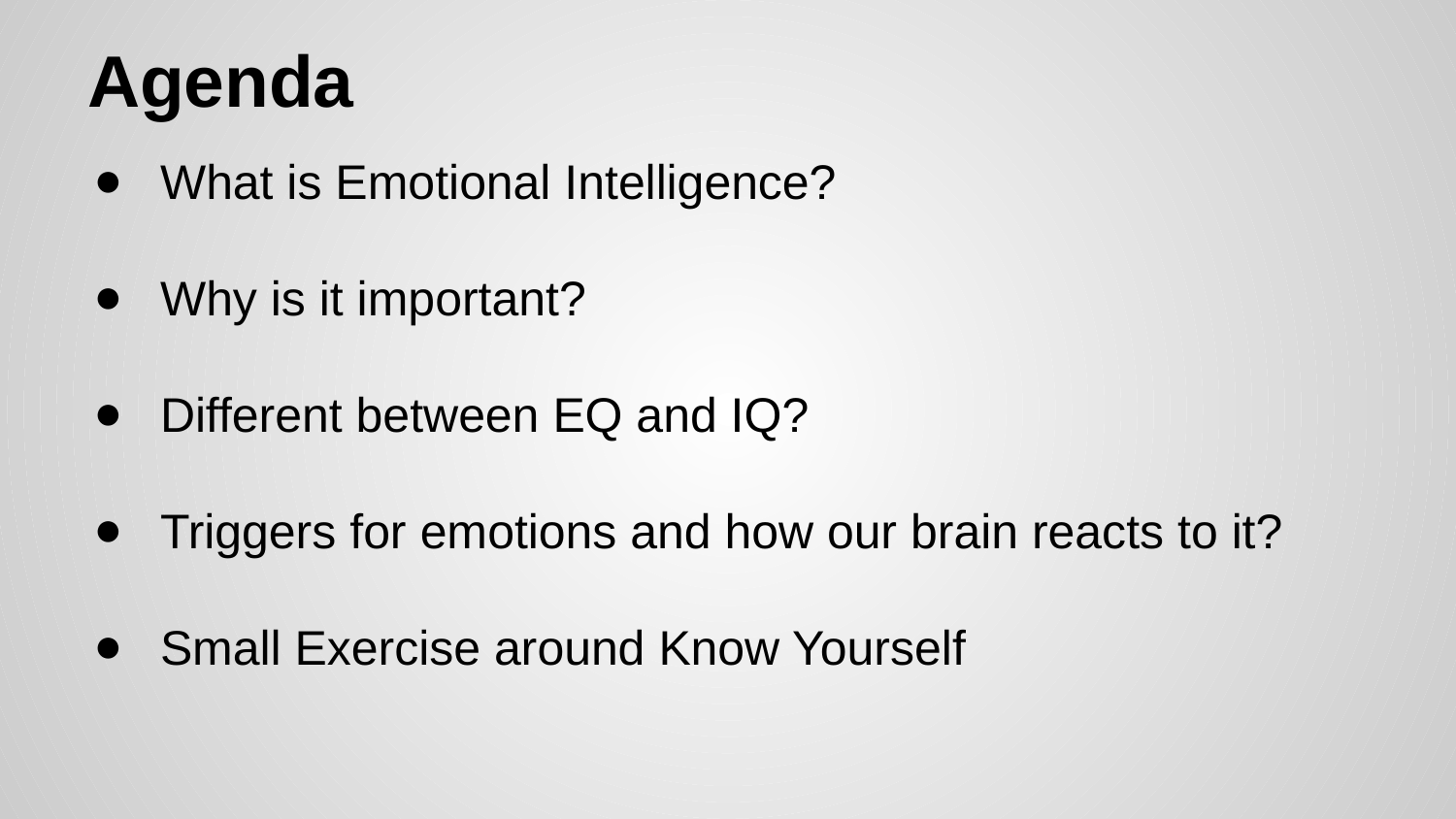

# Agenda
What is Emotional Intelligence?

Why is it important?

Different between EQ and IQ?

Triggers for emotions and how our brain reacts to it?

Small Exercise around Know Yourself